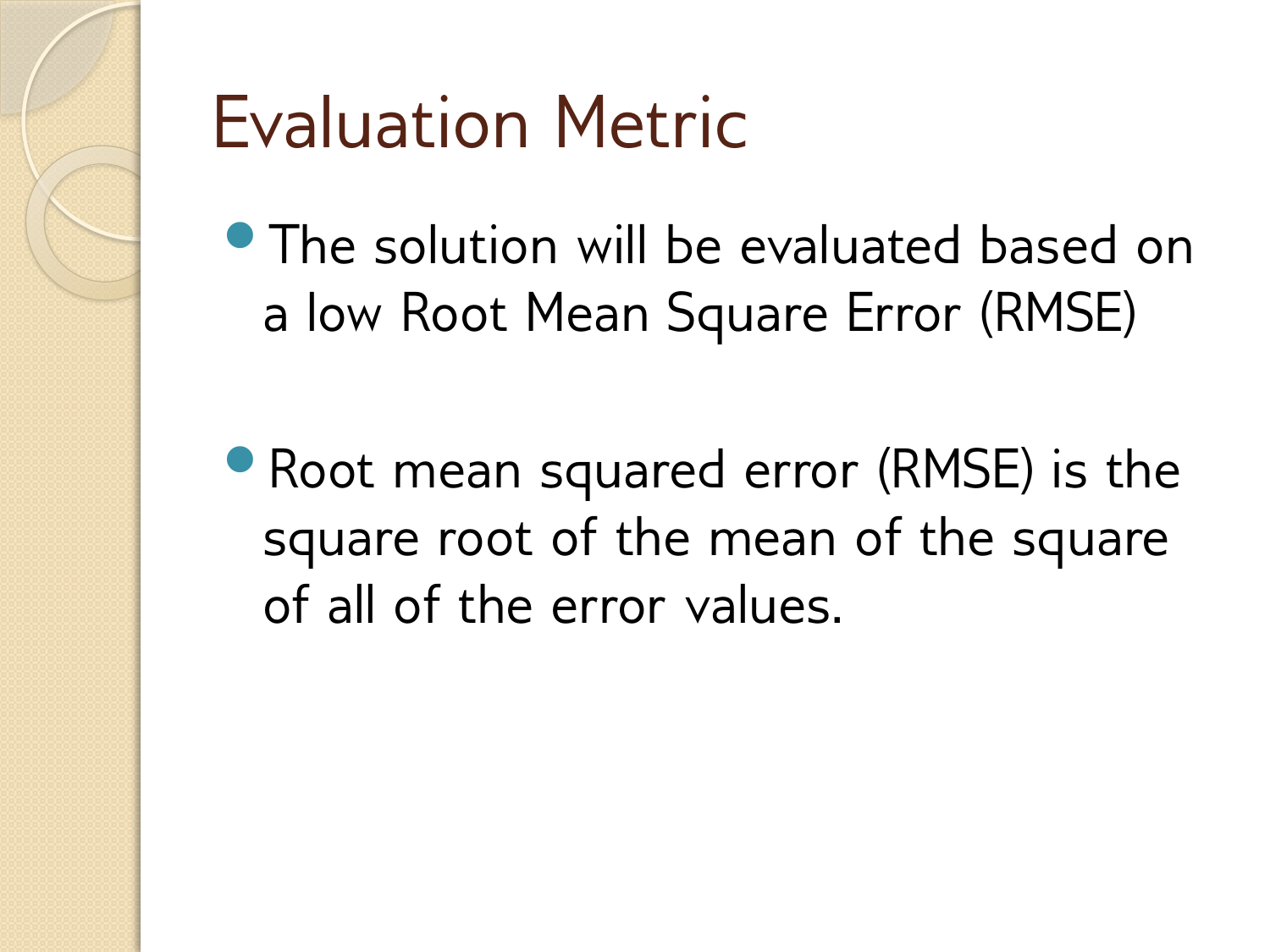

# Evaluation Metric
The solution will be evaluated based on a low Root Mean Square Error (RMSE)

Root mean squared error (RMSE) is the square root of the mean of the square of all of the error values.